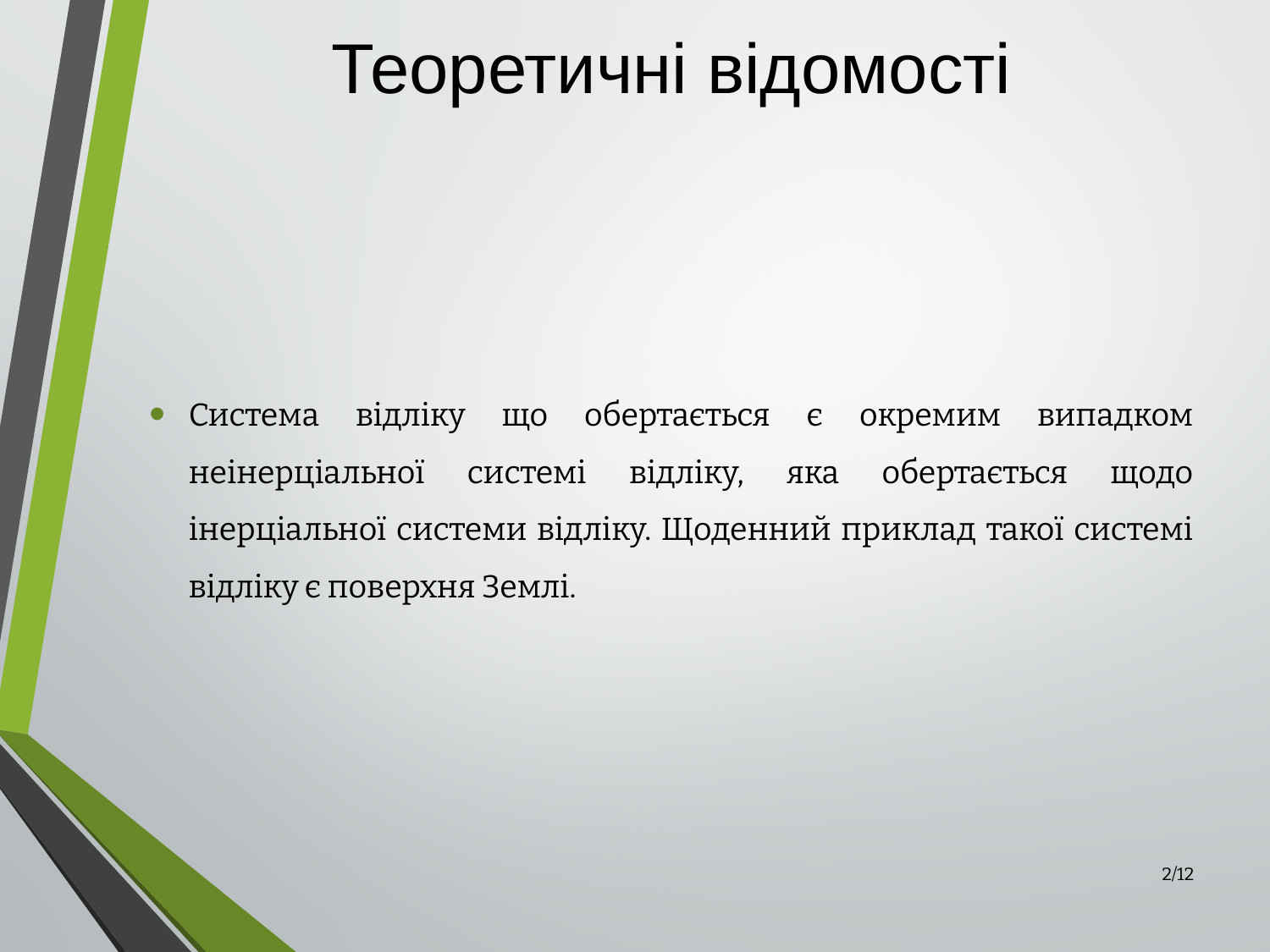

# Теоретичні відомості
Система відліку що обертається є окремим випадком неінерціальної системі відліку, яка обертається щодо інерціальної системи відліку. Щоденний приклад такої системі відліку є поверхня Землі.
2/12